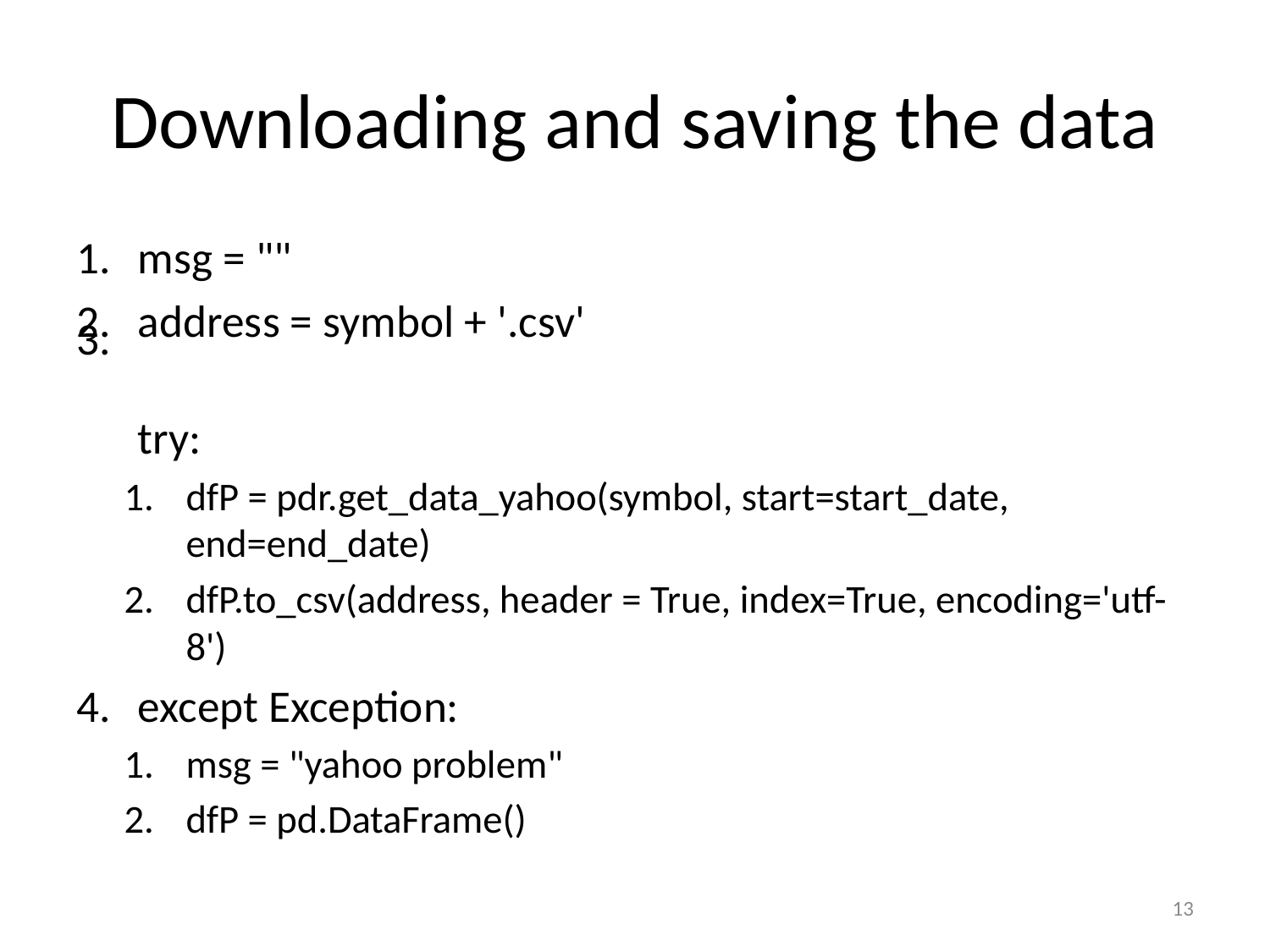

# Downloading and saving the data
msg = ""
address = symbol + '.csv'
try:
dfP = pdr.get_data_yahoo(symbol, start=start_date, end=end_date)
dfP.to_csv(address, header = True, index=True, encoding='utf-8')
except Exception:
msg = "yahoo problem"
dfP = pd.DataFrame()

13